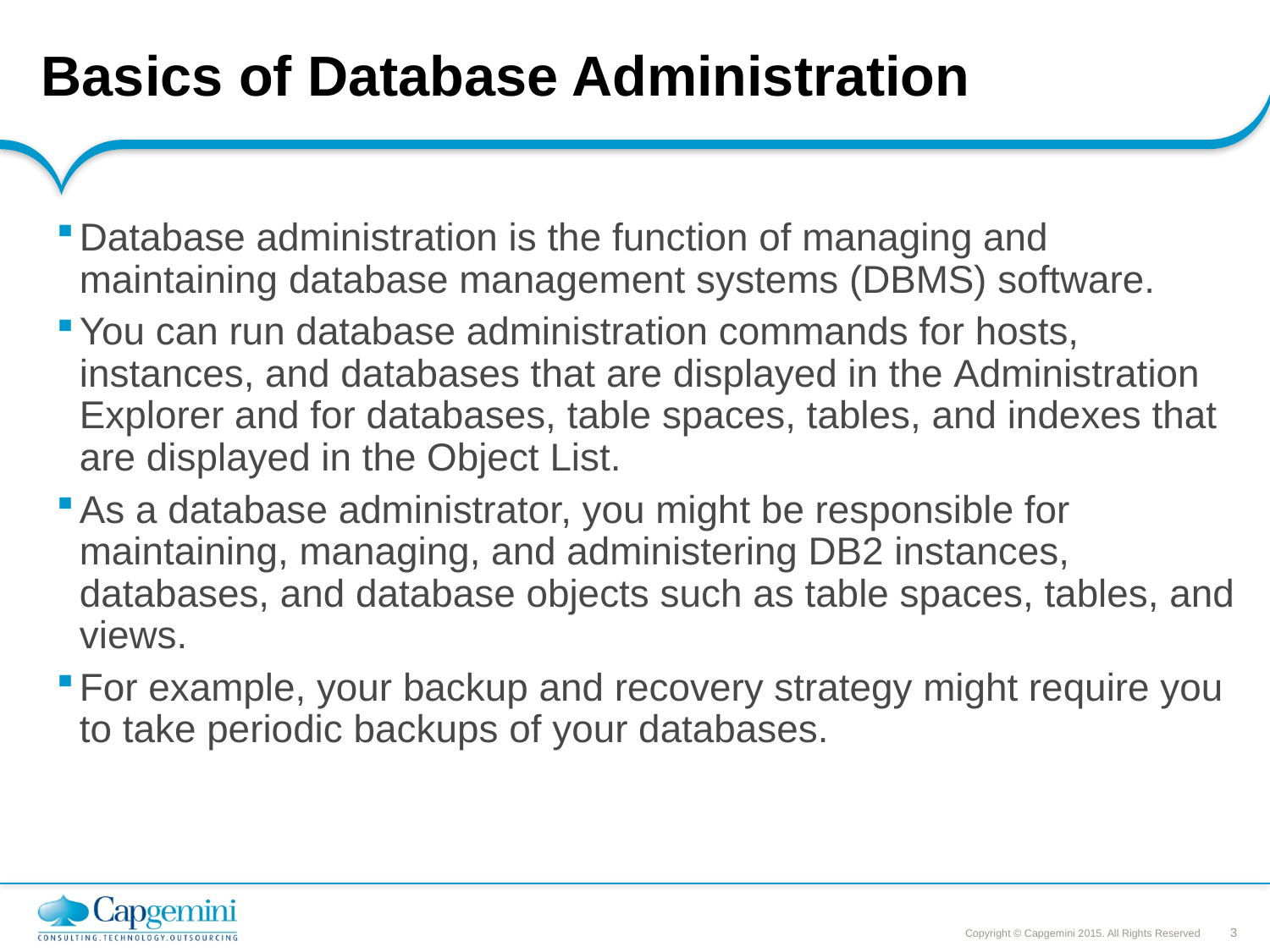

# Basics of Database Administration
Database administration is the function of managing and maintaining database management systems (DBMS) software.
You can run database administration commands for hosts, instances, and databases that are displayed in the Administration Explorer and for databases, table spaces, tables, and indexes that are displayed in the Object List.
As a database administrator, you might be responsible for maintaining, managing, and administering DB2 instances, databases, and database objects such as table spaces, tables, and views.
For example, your backup and recovery strategy might require you to take periodic backups of your databases.